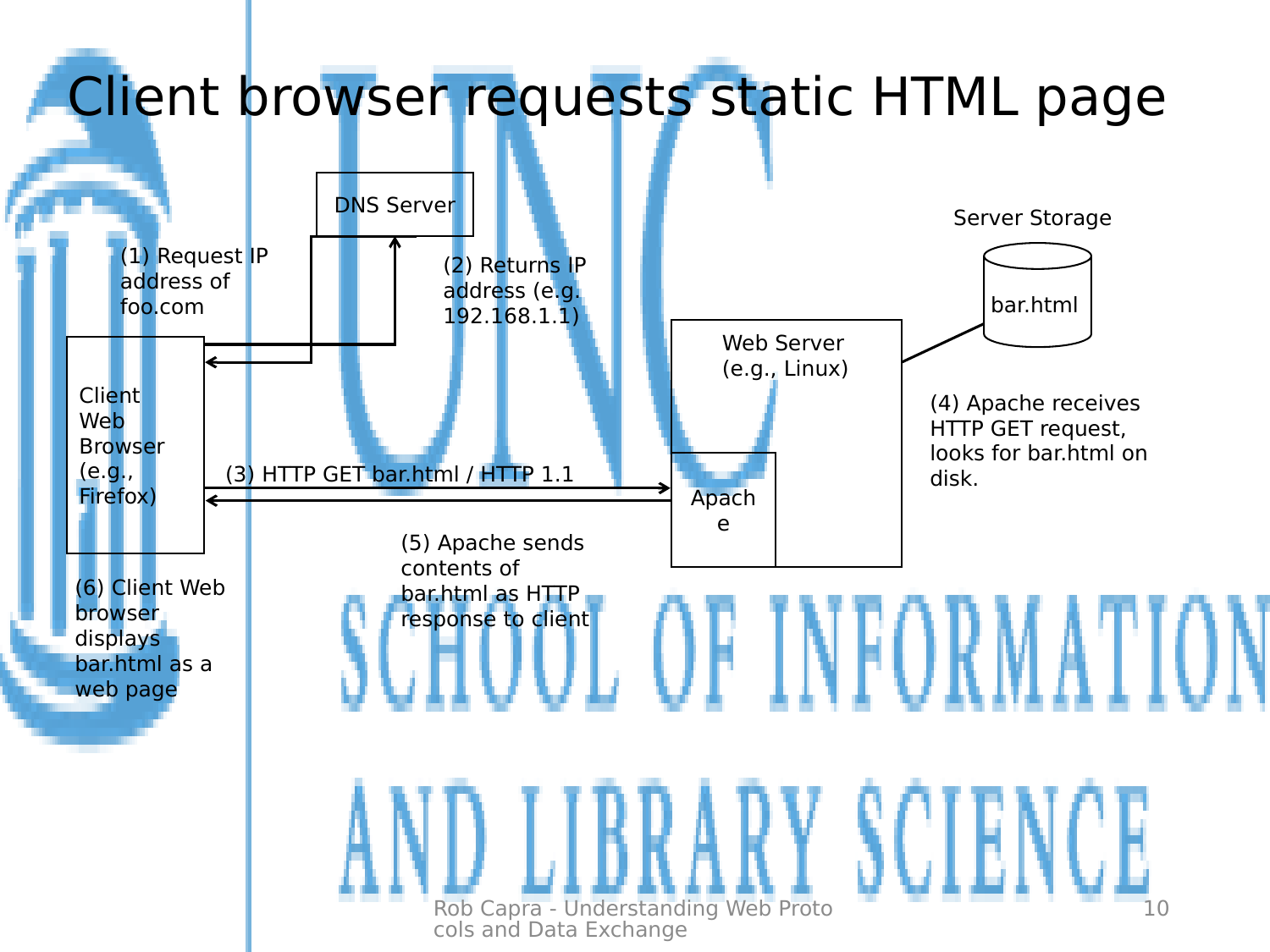

# Client browser requests static HTML page
DNS Server
Server Storage
(1) Request IP address of foo.com

(2) Returns IP address (e.g. 192.168.1.1)
bar.html

Web Server
(e.g., Linux)
Client Web Browser (e.g., Firefox)
(4) Apache receives HTTP GET request, looks for bar.html on disk.
Apache
(3) HTTP GET bar.html / HTTP 1.1
(5) Apache sends contents of bar.html as HTTP response to client
(6) Client Web browser displays bar.html as a web page
Rob Capra - Understanding Web Protocols and Data Exchange
10